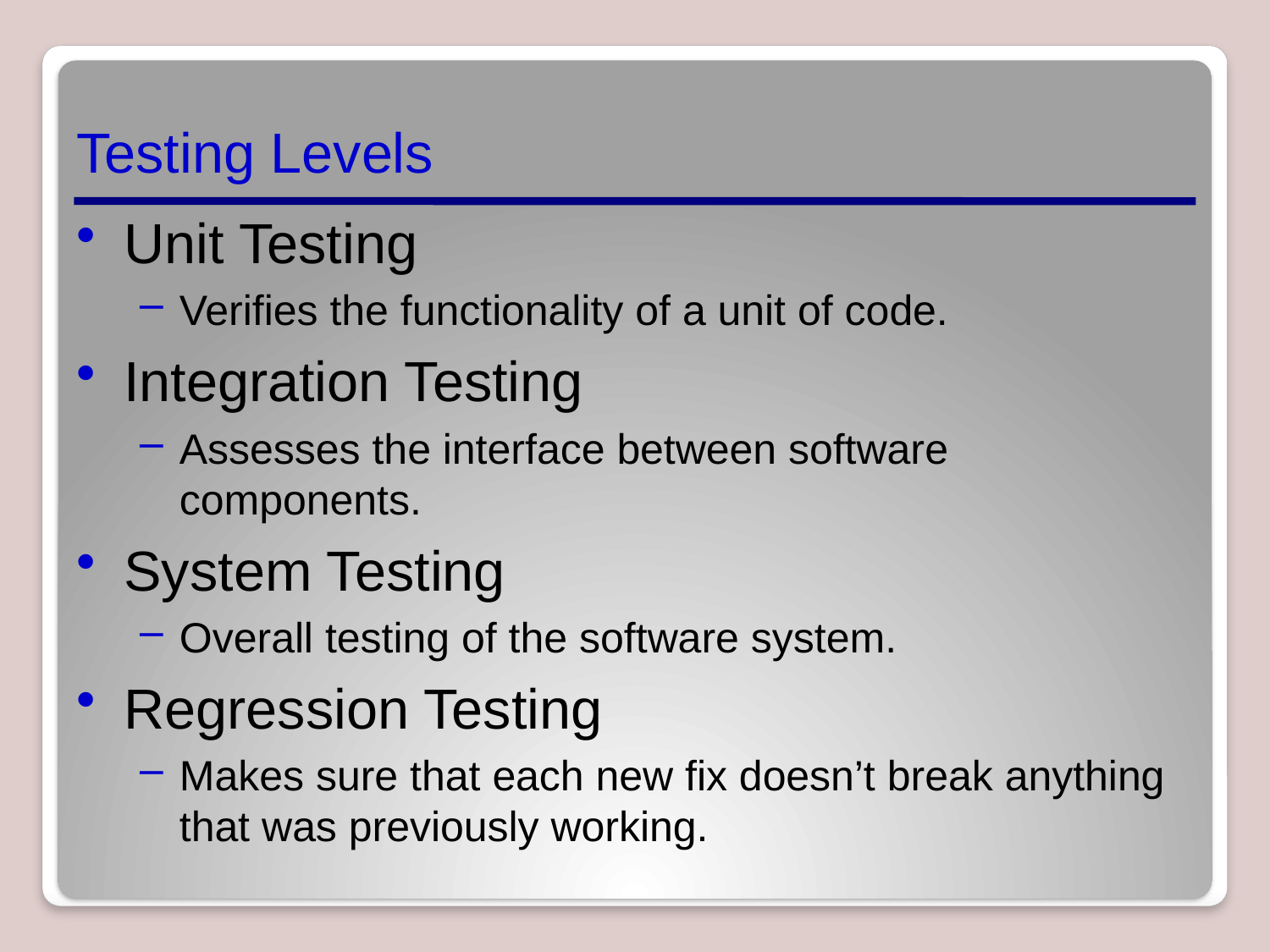

# Testing Levels
Unit Testing
Verifies the functionality of a unit of code.
Integration Testing
Assesses the interface between software components.
System Testing
Overall testing of the software system.
Regression Testing
Makes sure that each new fix doesn’t break anything that was previously working.